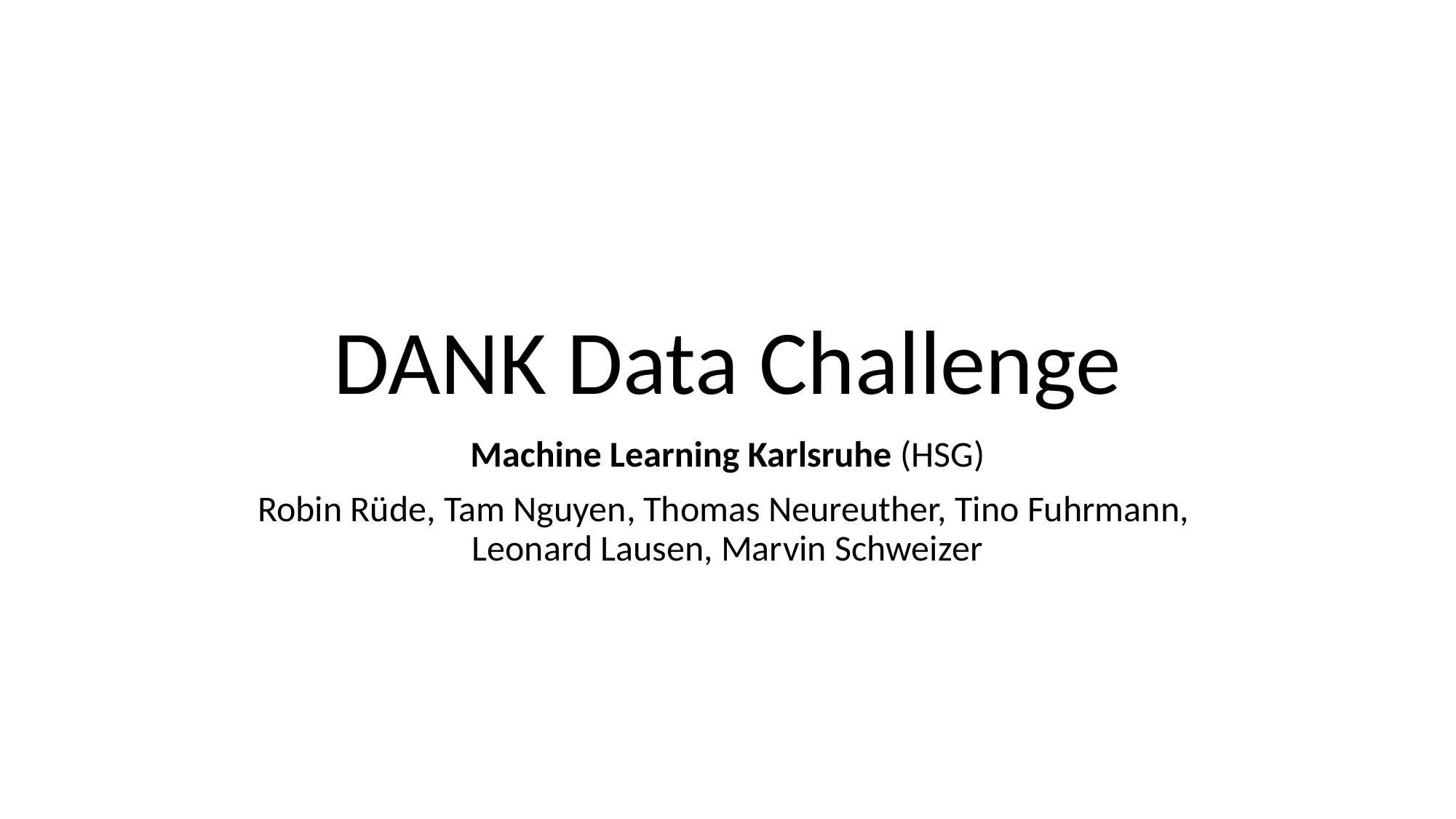

# DANK Data Challenge
Machine Learning Karlsruhe (HSG)
Robin Rüde, Tam Nguyen, Thomas Neureuther, Tino Fuhrmann,
Leonard Lausen, Marvin Schweizer